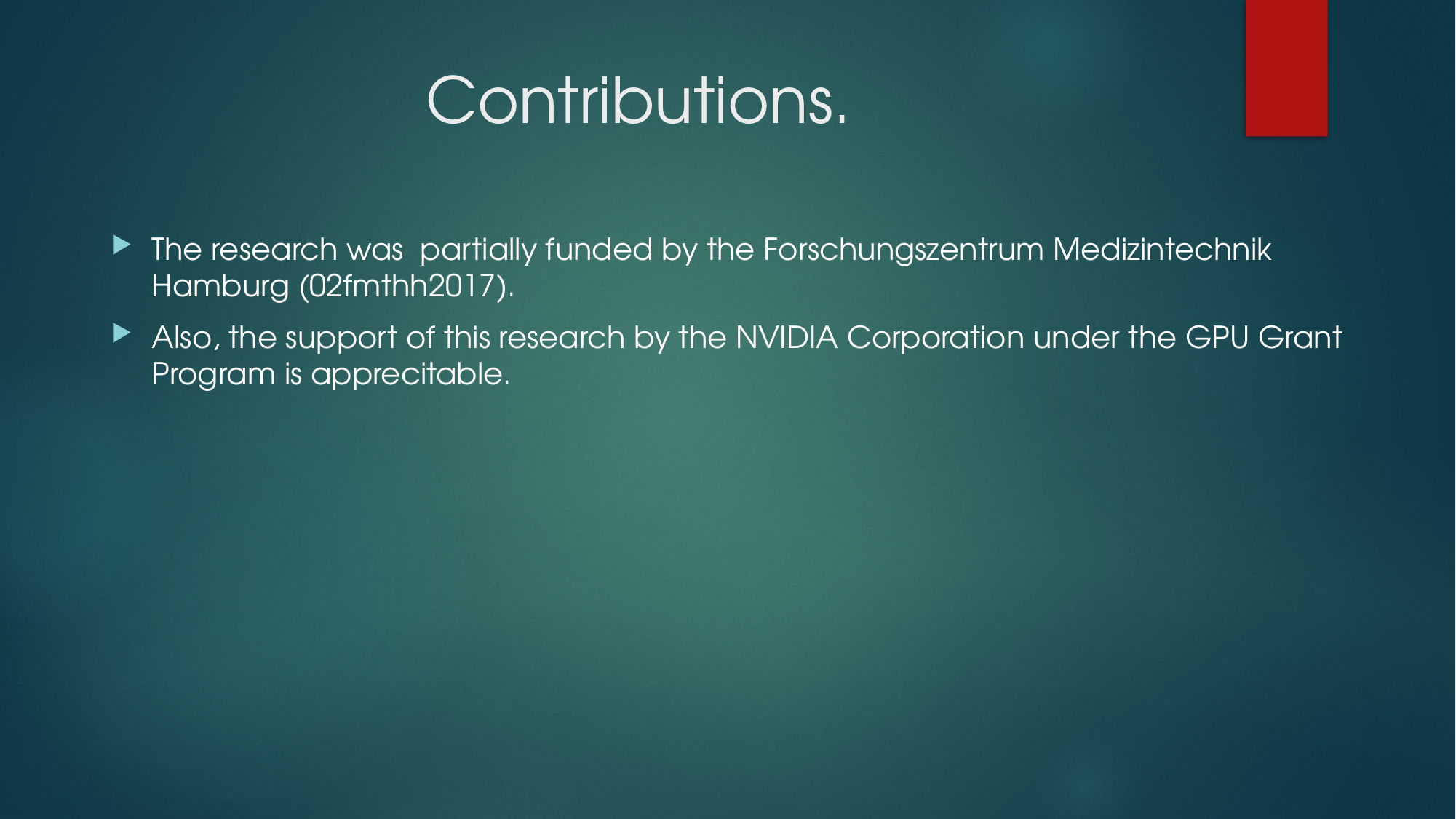

# Contributions.
The research was  partially funded by the Forschungszentrum Medizintechnik Hamburg (02fmthh2017).
Also, the support of this research by the NVIDIA Corporation under the GPU Grant Program is apprecitable.